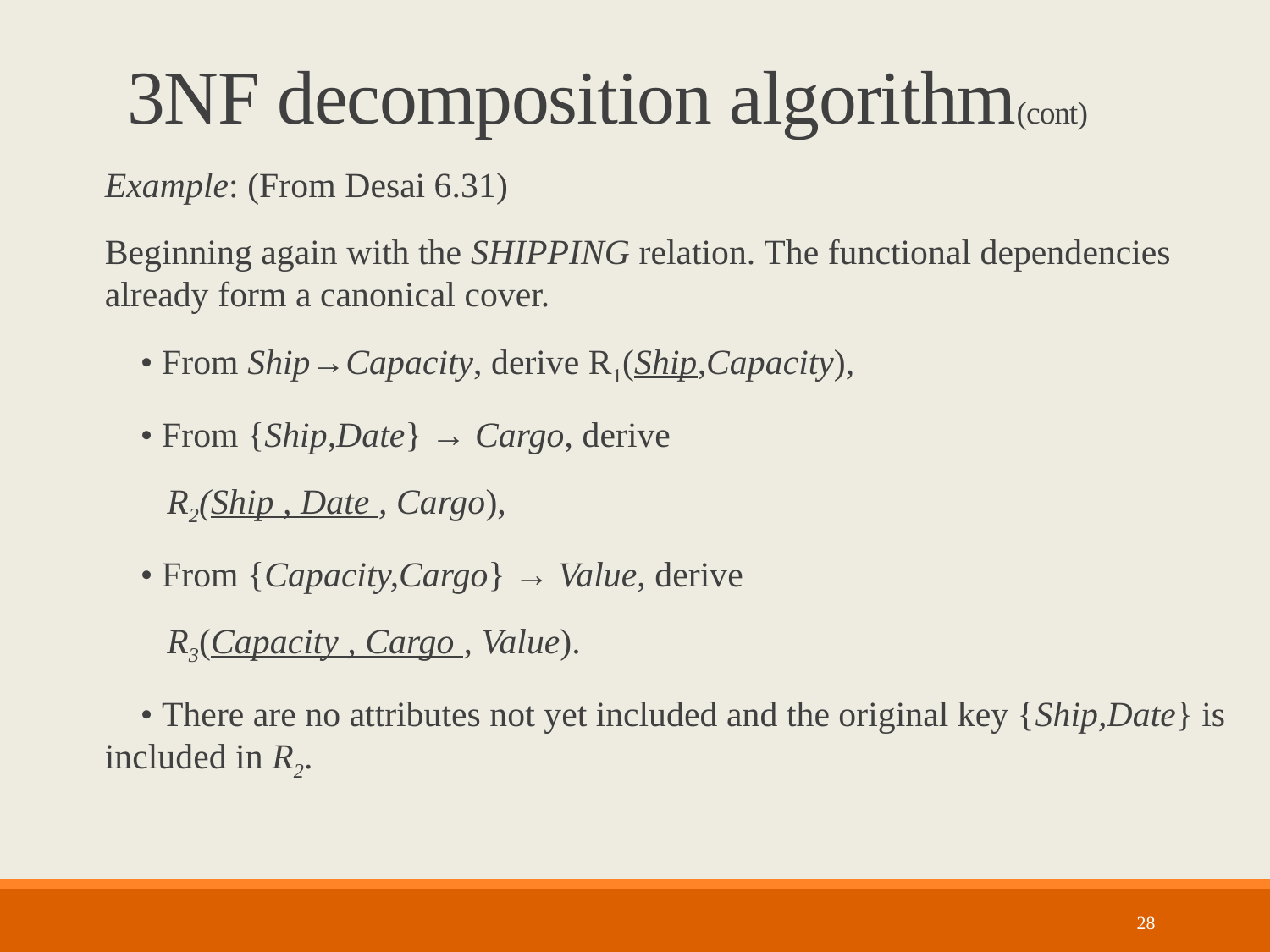

# 3NF decomposition algorithm(cont)
Example: (From Desai 6.31)
Beginning again with the SHIPPING relation. The functional dependencies already form a canonical cover.
    • From Ship→Capacity, derive R1(Ship,Capacity),
    • From {Ship,Date} → Cargo, derive
       R2(Ship , Date , Cargo),
    • From {Capacity,Cargo} → Value, derive
       R3(Capacity , Cargo , Value).
    • There are no attributes not yet included and the original key {Ship,Date} is included in R2.
28